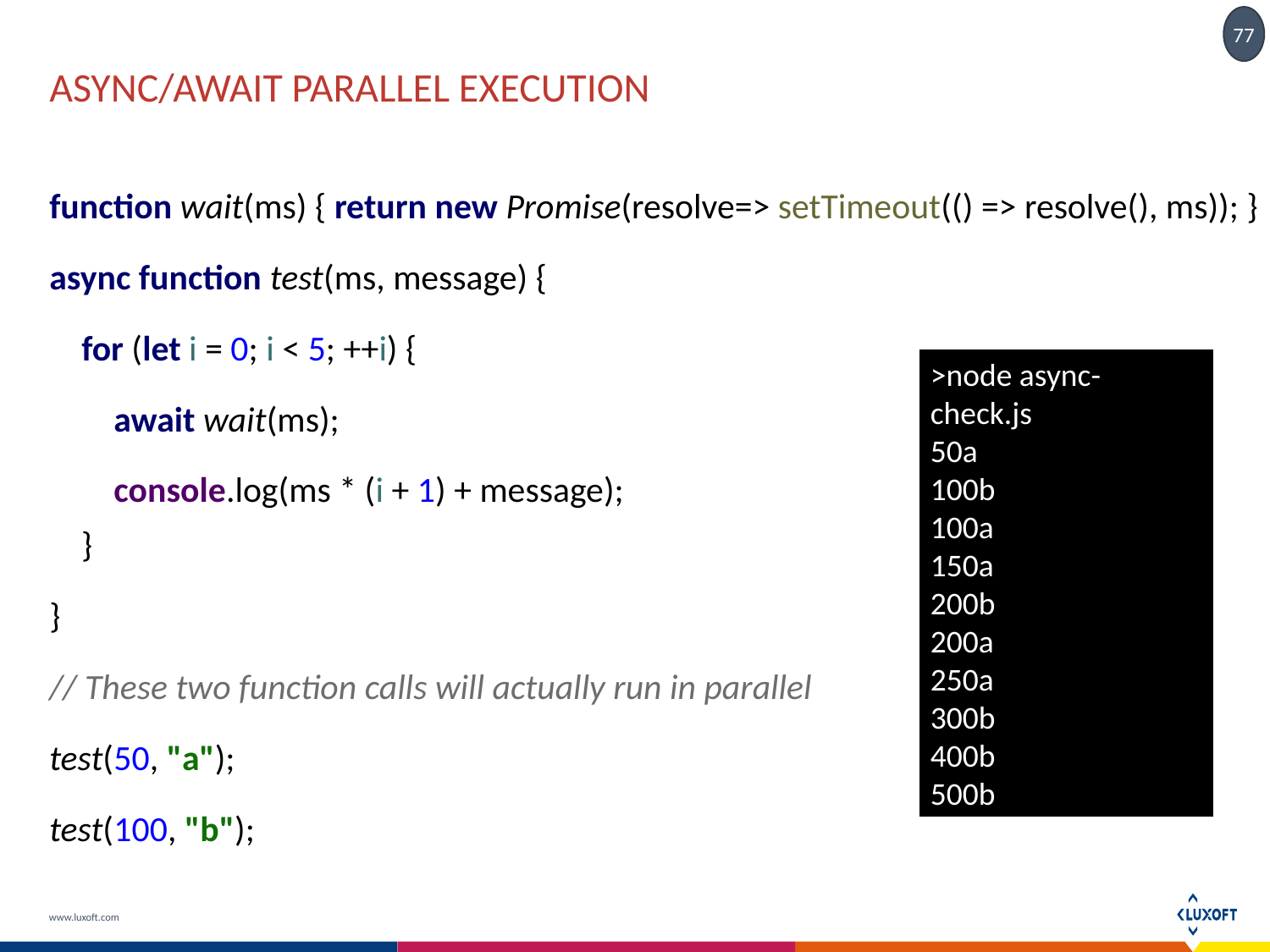

# async/await parallel execution
function wait(ms) { return new Promise(resolve=> setTimeout(() => resolve(), ms)); }
async function test(ms, message) {
    for (let i = 0; i < 5; ++i) {
        await wait(ms);
        console.log(ms * (i + 1) + message);
    }
}
// These two function calls will actually run in parallel
test(50, "a");
test(100, "b");

>node async-check.js
50a
100b
100a
150a
200b
200a
250a
300b
400b
500b